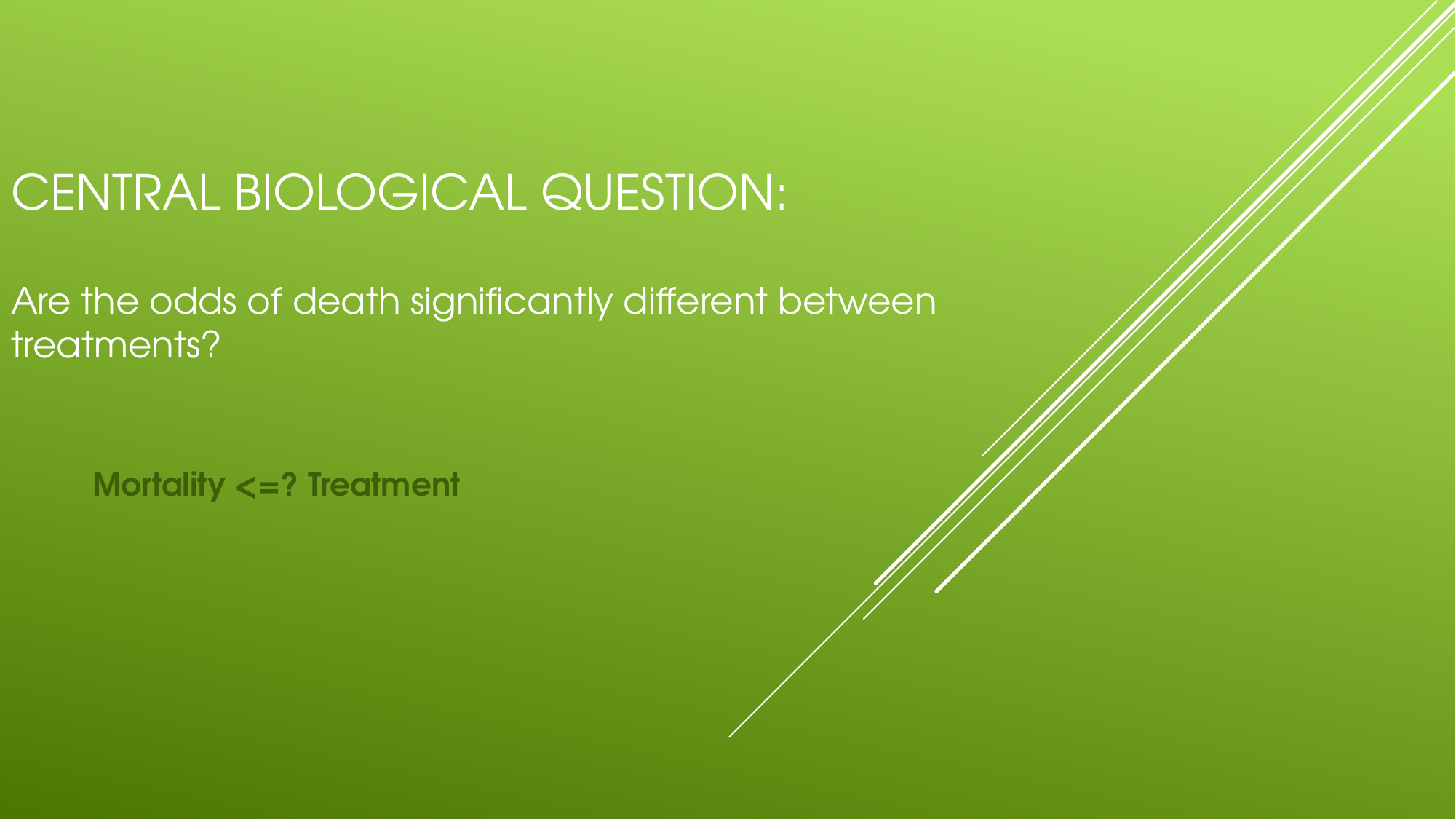

# central biological question: Are the odds of death significantly different between treatments?
Mortality <=? Treatment